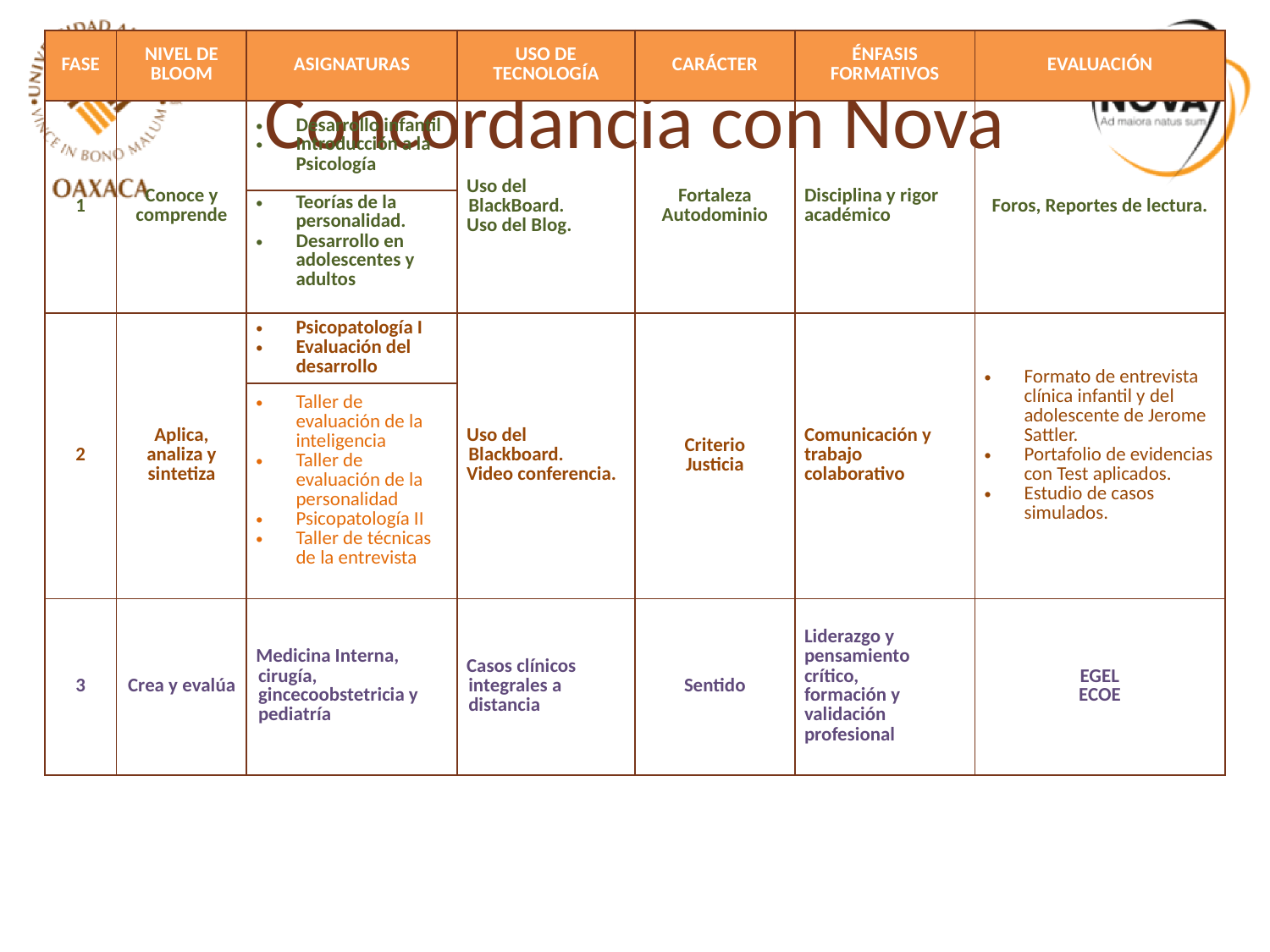

| FASE | NIVEL DE BLOOM | ASIGNATURAS | USO DE TECNOLOGÍA | CARÁCTER | ÉNFASIS FORMATIVOS | EVALUACIÓN |
| --- | --- | --- | --- | --- | --- | --- |
| 1 | Conoce y comprende | Desarrollo infantil Introducción a la Psicología | Uso del BlackBoard. Uso del Blog. | Fortaleza Autodominio | Disciplina y rigor académico | Foros, Reportes de lectura. |
|  |  | Teorías de la personalidad. Desarrollo en adolescentes y adultos |  |  |  |  |
| 2 | Aplica, analiza y sintetiza | Psicopatología I Evaluación del desarrollo | Uso del Blackboard. Video conferencia. | Criterio Justicia | Comunicación y trabajo colaborativo | Formato de entrevista clínica infantil y del adolescente de Jerome Sattler. Portafolio de evidencias con Test aplicados. Estudio de casos simulados. |
|  |  | Taller de evaluación de la inteligencia Taller de evaluación de la personalidad Psicopatología II Taller de técnicas de la entrevista |  |  |  |  |
| 3 | Crea y evalúa | Medicina Interna, cirugía, gincecoobstetricia y pediatría | Casos clínicos integrales a distancia | Sentido | Liderazgo y pensamiento crítico, formación y validación profesional | EGEL ECOE |
# Concordancia con Nova